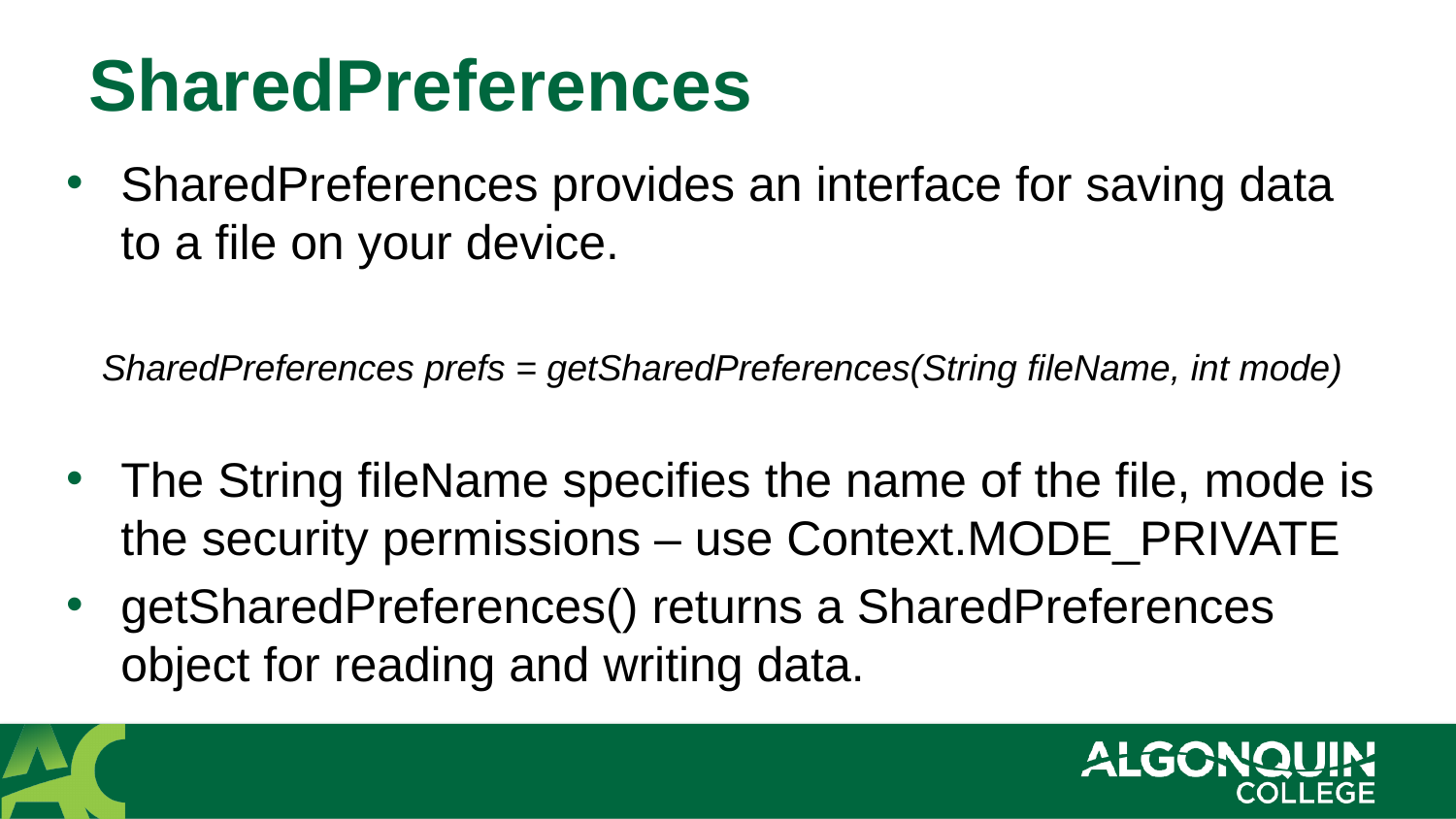

# SharedPreferences
SharedPreferences provides an interface for saving data to a file on your device.

SharedPreferences prefs = getSharedPreferences(String fileName, int mode)

The String fileName specifies the name of the file, mode is the security permissions – use Context.MODE_PRIVATE
getSharedPreferences() returns a SharedPreferences object for reading and writing data.